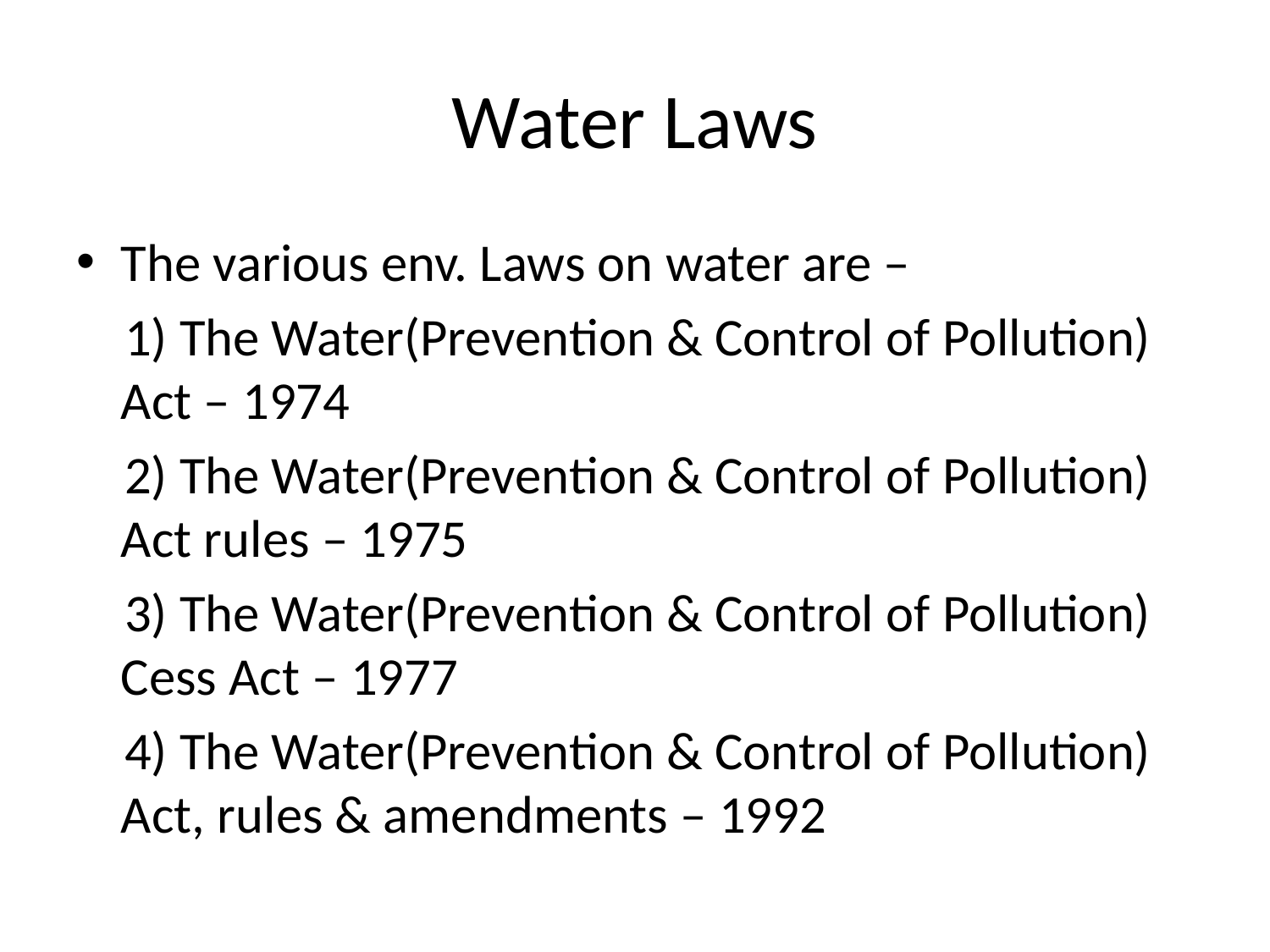

# Water Laws
The various env. Laws on water are –
    1) The Water(Prevention & Control of Pollution) Act – 1974
    2) The Water(Prevention & Control of Pollution) Act rules – 1975
    3) The Water(Prevention & Control of Pollution) Cess Act – 1977
    4) The Water(Prevention & Control of Pollution) Act, rules & amendments – 1992